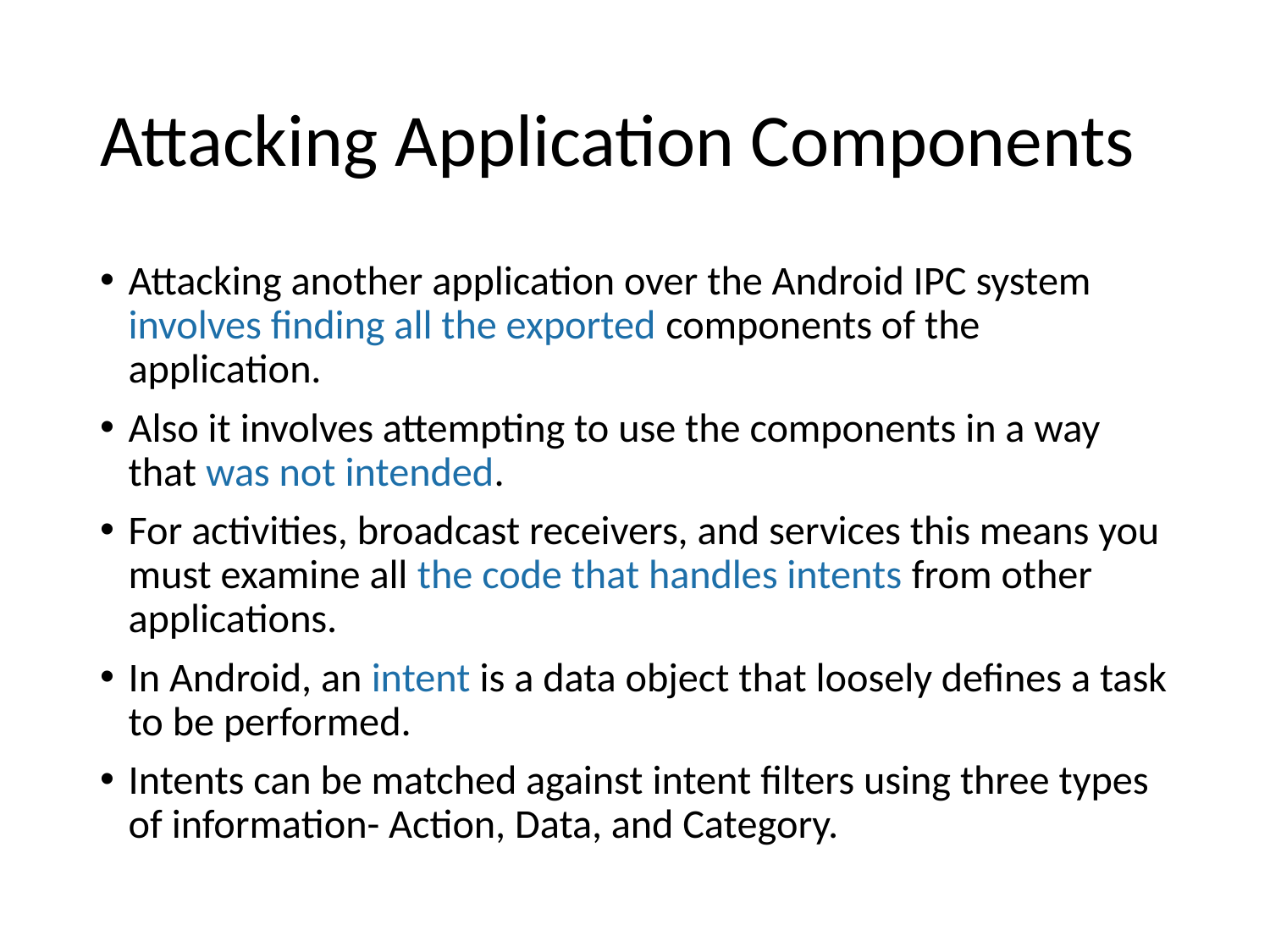

# Attacking Application Components
Attacking another application over the Android IPC system involves finding all the exported components of the application.
Also it involves attempting to use the components in a way that was not intended.
For activities, broadcast receivers, and services this means you must examine all the code that handles intents from other applications.
In Android, an intent is a data object that loosely defines a task to be performed.
Intents can be matched against intent filters using three types of information- Action, Data, and Category.